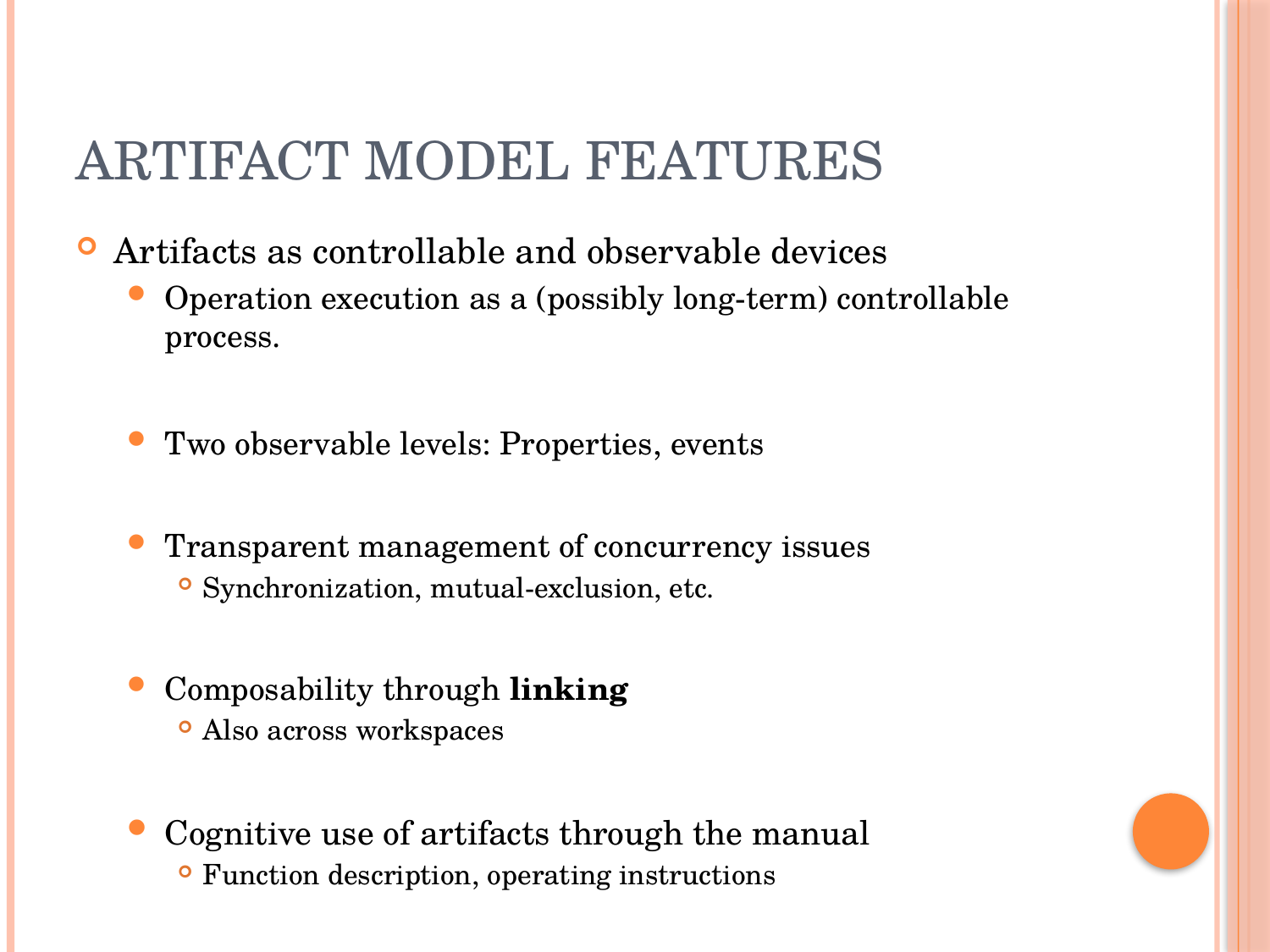

# Artifact Model Features
Artifacts as controllable and observable devices
Operation execution as a (possibly long-term) controllable process.

Two observable levels: Properties, events

Transparent management of concurrency issues
Synchronization, mutual-exclusion, etc.

Composability through linking
Also across workspaces

Cognitive use of artifacts through the manual
Function description, operating instructions